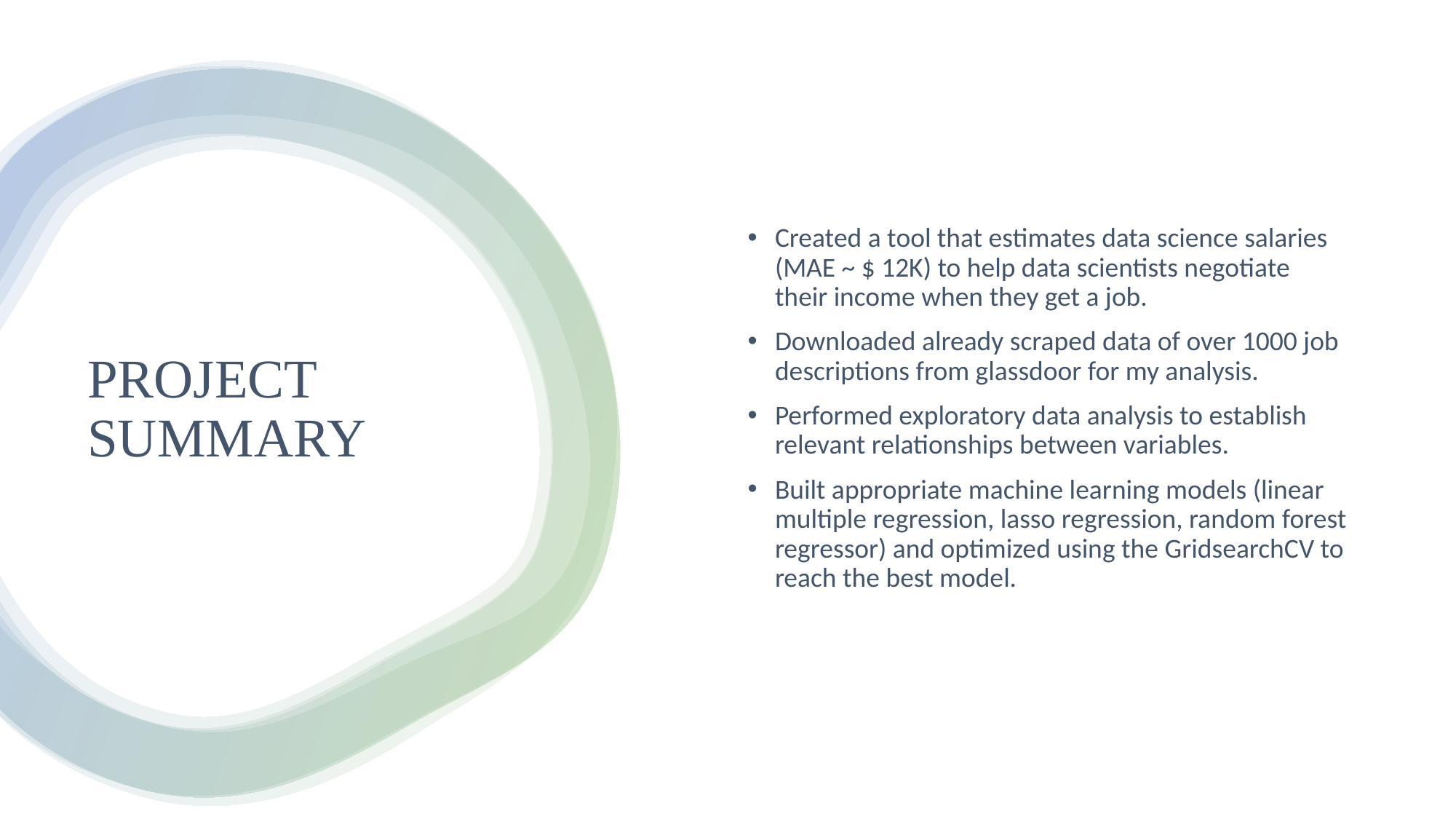

Created a tool that estimates data science salaries (MAE ~ $ 12K) to help data scientists negotiate their income when they get a job.
Downloaded already scraped data of over 1000 job descriptions from glassdoor for my analysis.
Performed exploratory data analysis to establish relevant relationships between variables.
Built appropriate machine learning models (linear multiple regression, lasso regression, random forest regressor) and optimized using the GridsearchCV to reach the best model.
# PROJECT SUMMARY